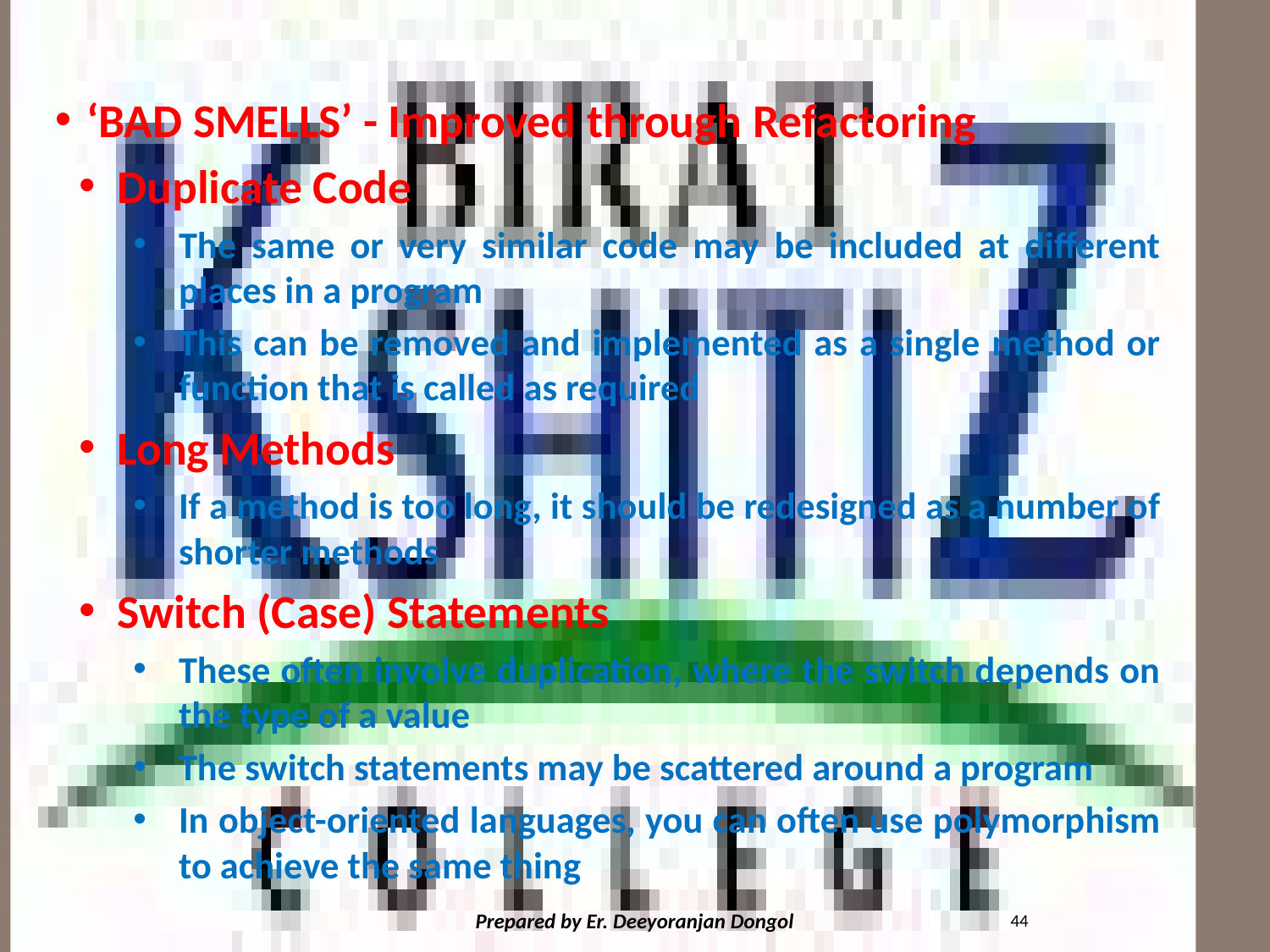

#
‘BAD SMELLS’ - Improved through Refactoring
Duplicate Code
The same or very similar code may be included at different places in a program
This can be removed and implemented as a single method or function that is called as required
Long Methods
If a method is too long, it should be redesigned as a number of shorter methods
Switch (Case) Statements
These often involve duplication, where the switch depends on the type of a value
The switch statements may be scattered around a program
In object-oriented languages, you can often use polymorphism to achieve the same thing
44
Prepared by Er. Deeyoranjan Dongol